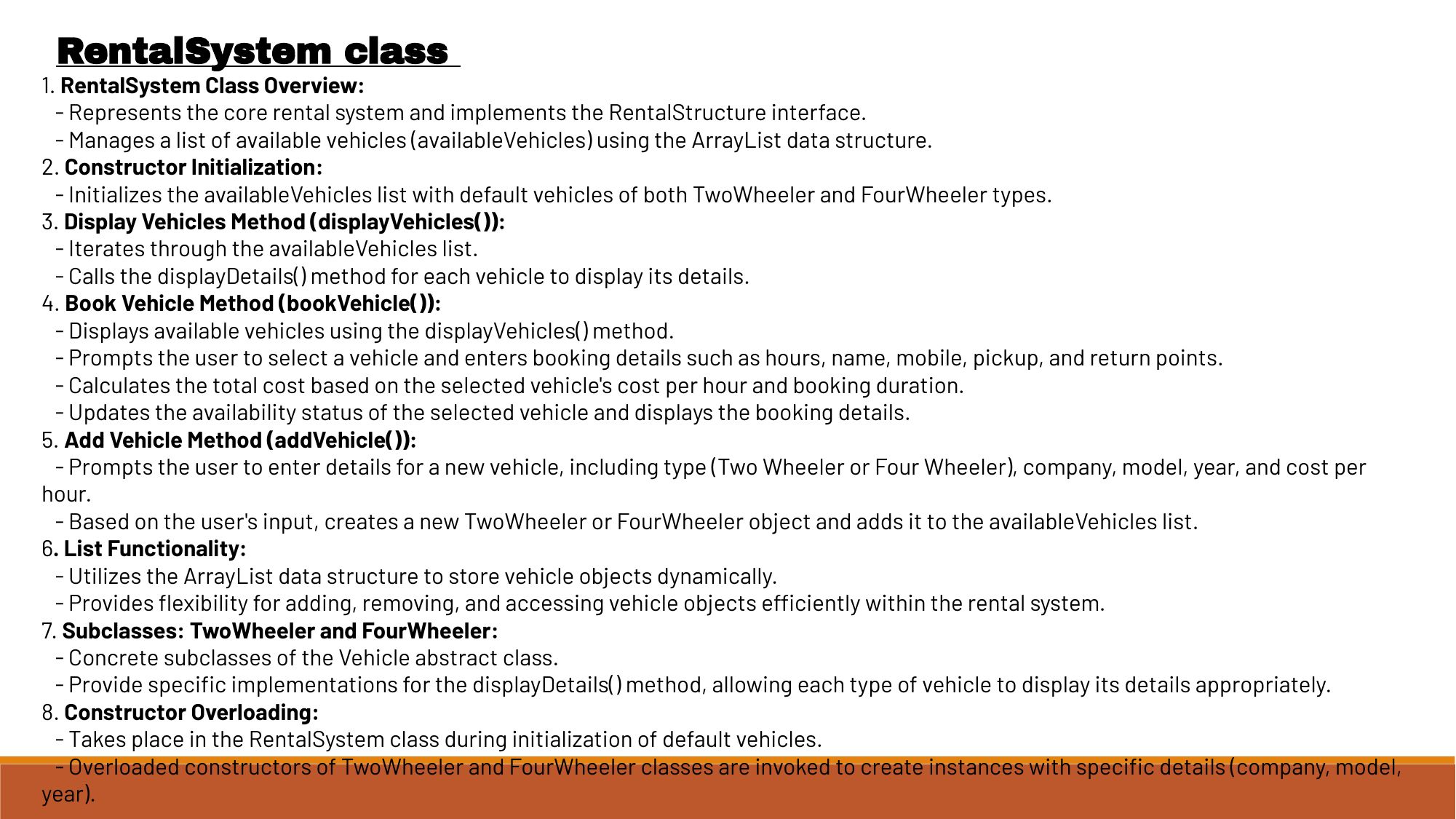

RentalSystem class

1. RentalSystem Class Overview:
   - Represents the core rental system and implements the RentalStructure interface.
   - Manages a list of available vehicles (availableVehicles) using the ArrayList data structure.
2. Constructor Initialization:
   - Initializes the availableVehicles list with default vehicles of both TwoWheeler and FourWheeler types.
3. Display Vehicles Method (displayVehicles()):
   - Iterates through the availableVehicles list.
   - Calls the displayDetails() method for each vehicle to display its details.
4. Book Vehicle Method (bookVehicle()):
   - Displays available vehicles using the displayVehicles() method.
   - Prompts the user to select a vehicle and enters booking details such as hours, name, mobile, pickup, and return points.
   - Calculates the total cost based on the selected vehicle's cost per hour and booking duration.
   - Updates the availability status of the selected vehicle and displays the booking details.
5. Add Vehicle Method (addVehicle()):
   - Prompts the user to enter details for a new vehicle, including type (Two Wheeler or Four Wheeler), company, model, year, and cost per hour.
   - Based on the user's input, creates a new TwoWheeler or FourWheeler object and adds it to the availableVehicles list.
6. List Functionality:
   - Utilizes the ArrayList data structure to store vehicle objects dynamically.
   - Provides flexibility for adding, removing, and accessing vehicle objects efficiently within the rental system.
7. Subclasses: TwoWheeler and FourWheeler:
   - Concrete subclasses of the Vehicle abstract class.
   - Provide specific implementations for the displayDetails() method, allowing each type of vehicle to display its details appropriately.
8. Constructor Overloading:
   - Takes place in the RentalSystem class during initialization of default vehicles.
   - Overloaded constructors of TwoWheeler and FourWheeler classes are invoked to create instances with specific details (company, model, year).